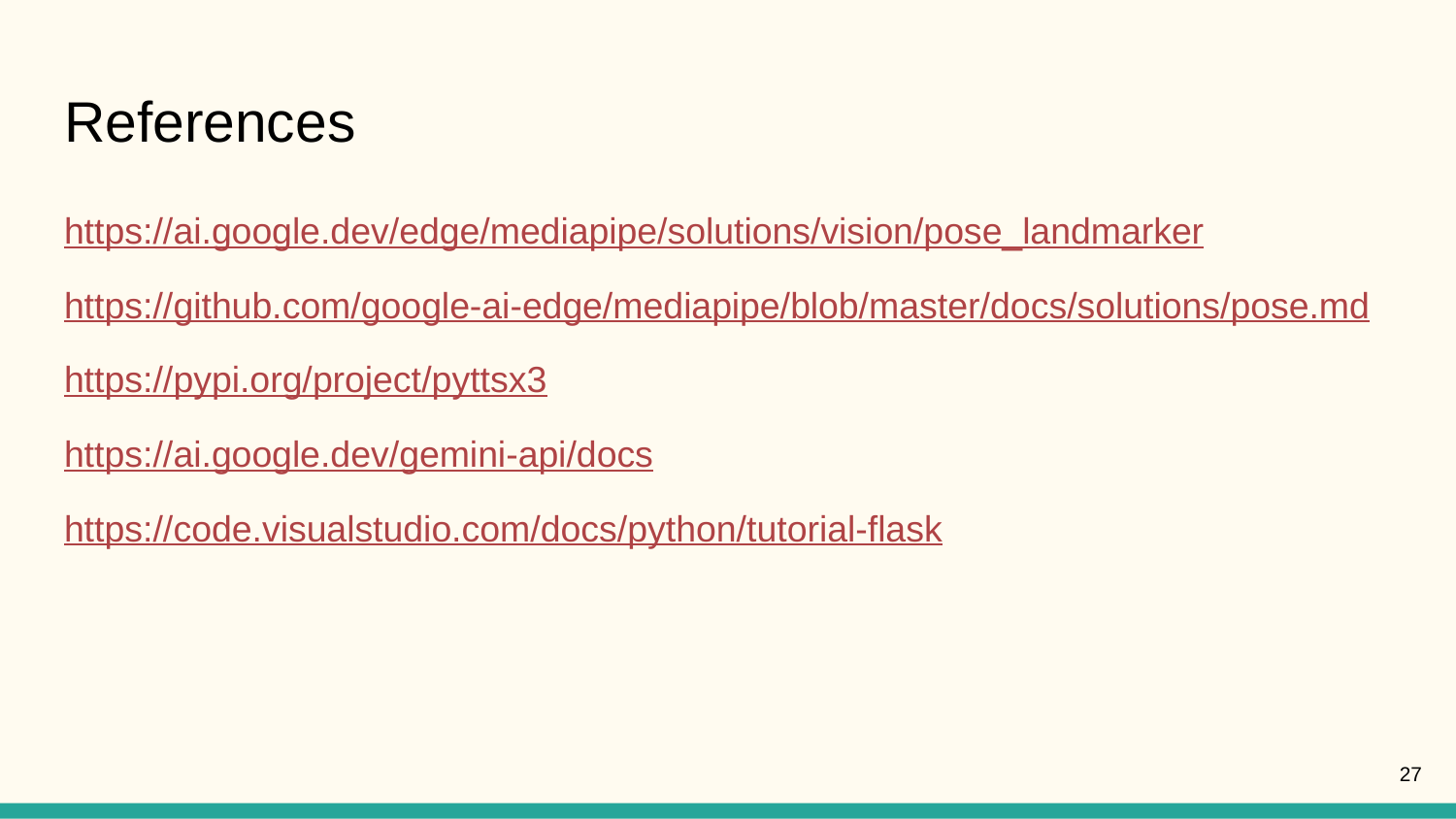

# References
https://ai.google.dev/edge/mediapipe/solutions/vision/pose_landmarker
https://github.com/google-ai-edge/mediapipe/blob/master/docs/solutions/pose.md
https://pypi.org/project/pyttsx3
https://ai.google.dev/gemini-api/docs
https://code.visualstudio.com/docs/python/tutorial-flask
27